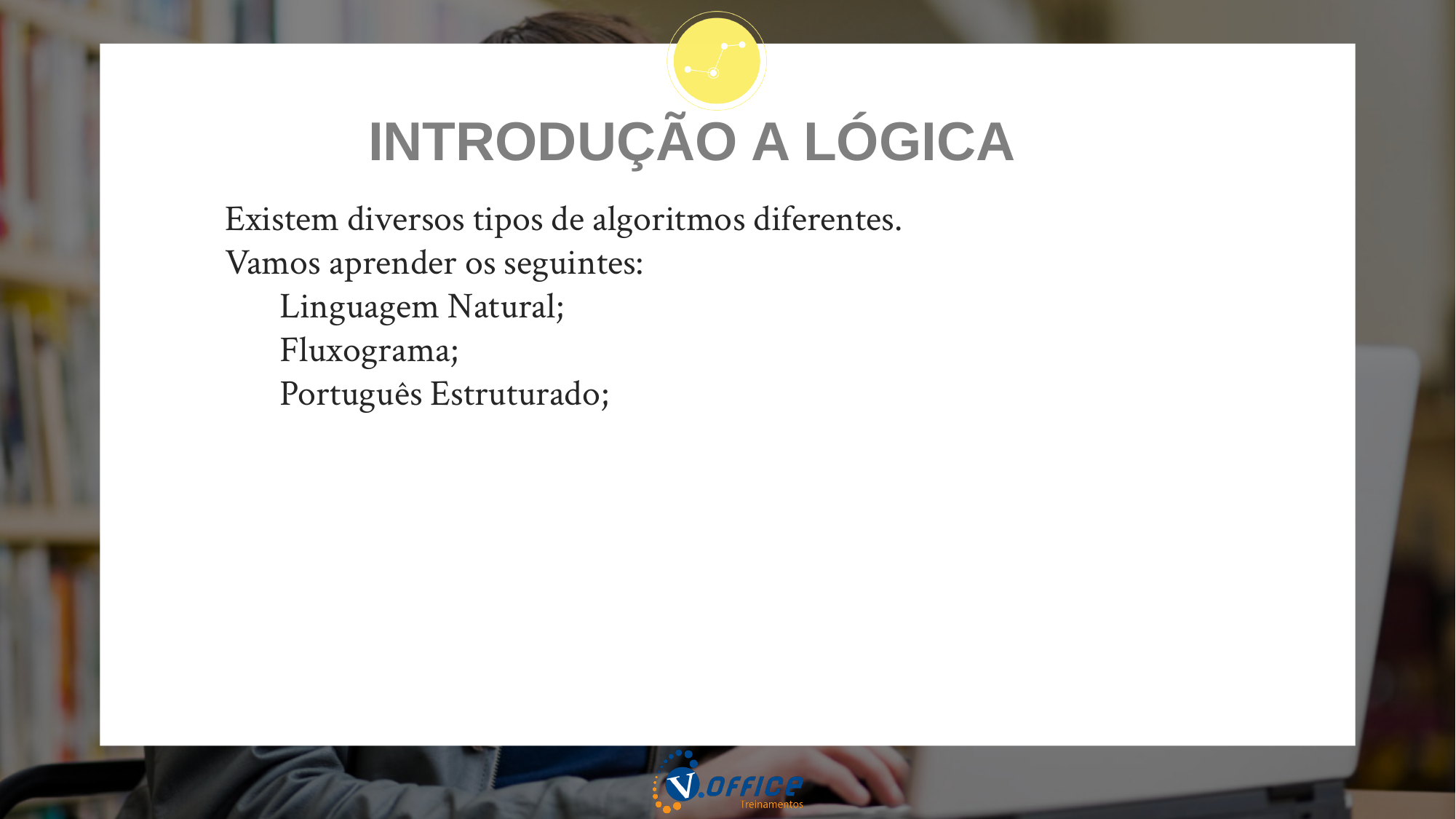

# INTRODUÇÃO A LÓGICA
Existem diversos tipos de algoritmos diferentes.
Vamos aprender os seguintes:
Linguagem Natural;
Fluxograma;
Português Estruturado;